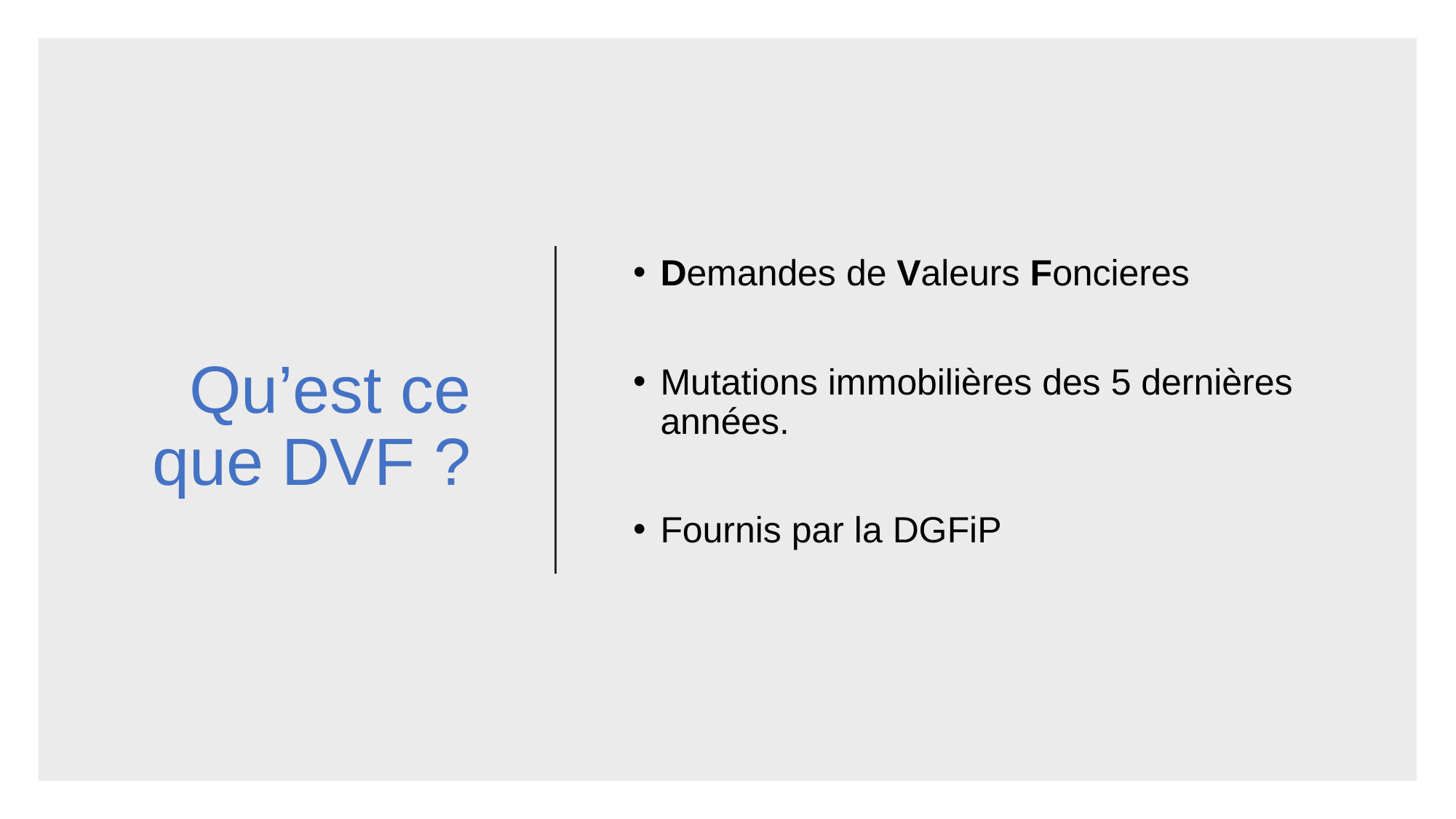

Demandes de Valeurs Foncieres

Mutations immobilières des 5 dernières années.

Fournis par la DGFiP

# Qu’est ce que DVF ?